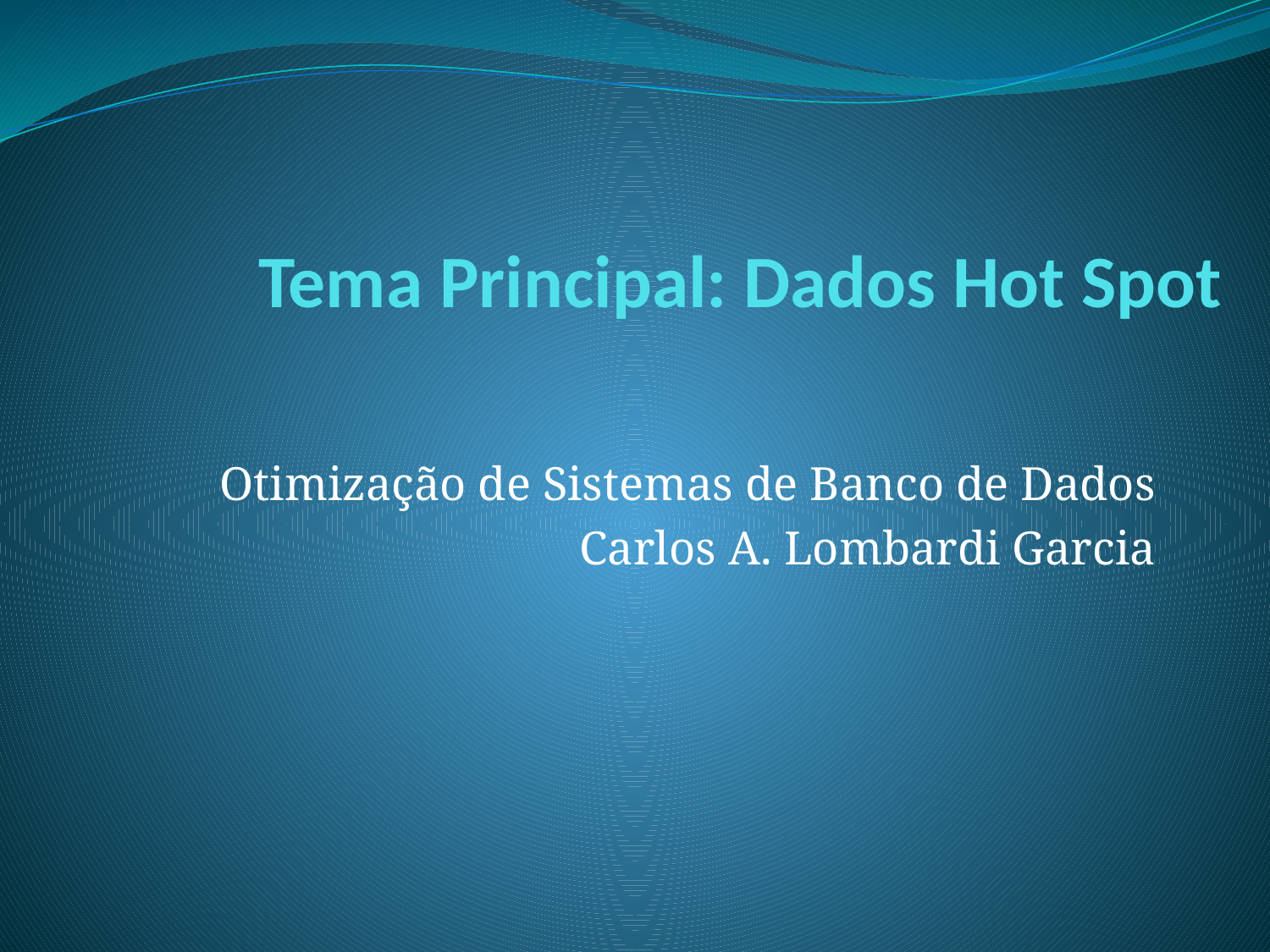

# Tema Principal: Dados Hot Spot
Otimização de Sistemas de Banco de Dados
 Carlos A. Lombardi Garcia